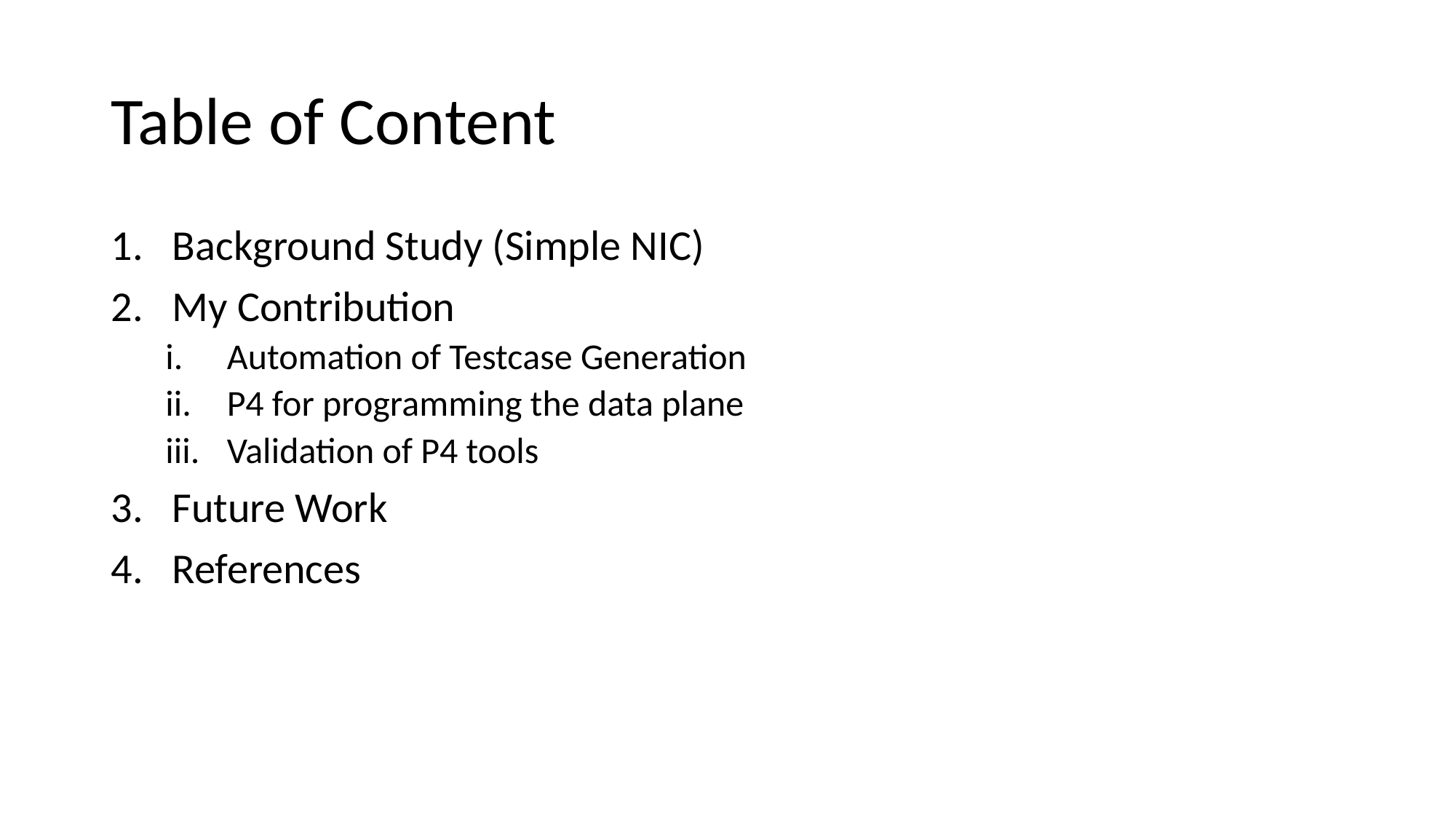

# Table of Content
Background Study (Simple NIC)
My Contribution
Automation of Testcase Generation
P4 for programming the data plane
Validation of P4 tools
Future Work
References